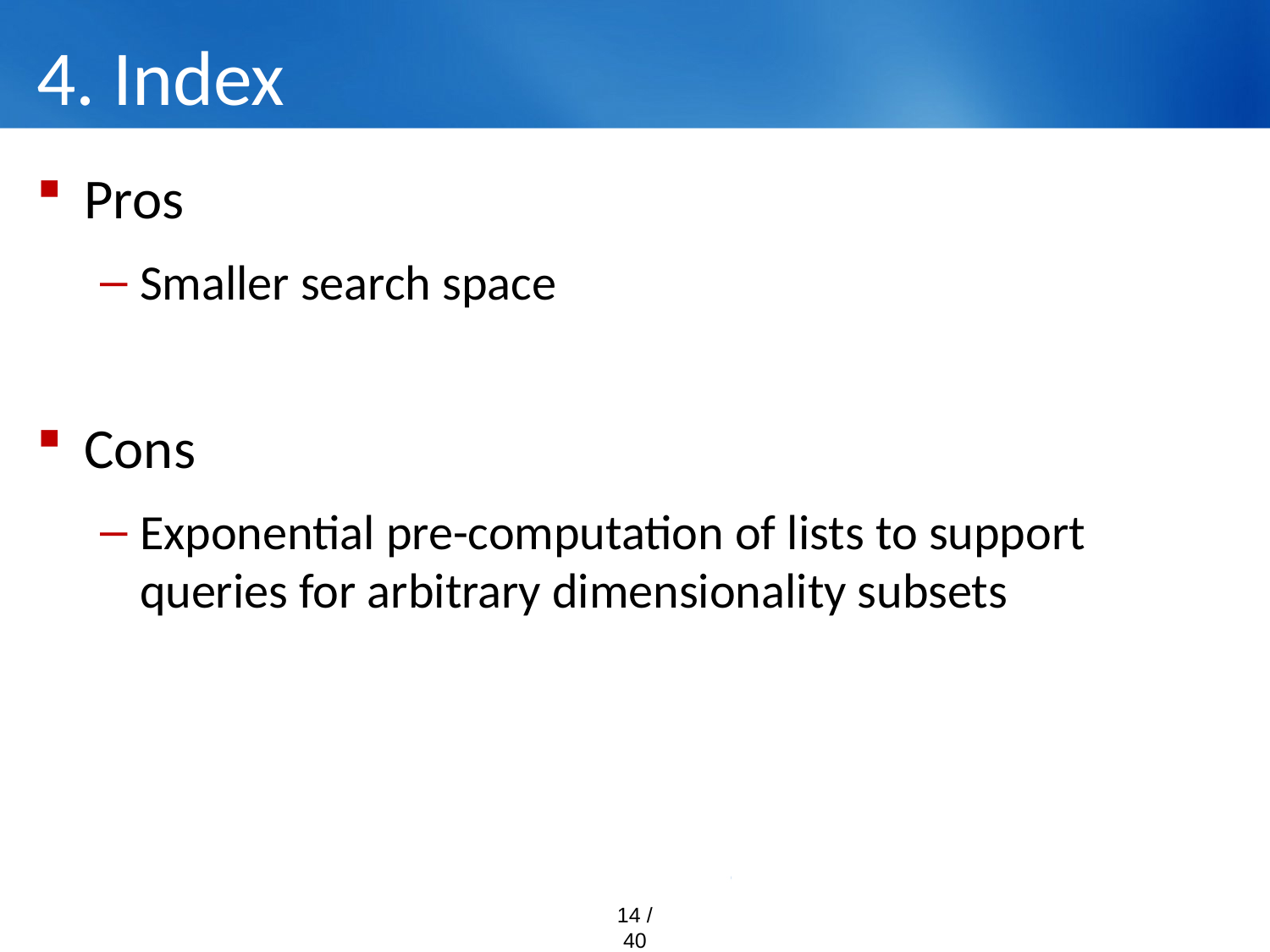

# 4. Index
Pros
Smaller search space

Cons
Exponential pre-computation of lists to support queries for arbitrary dimensionality subsets
14